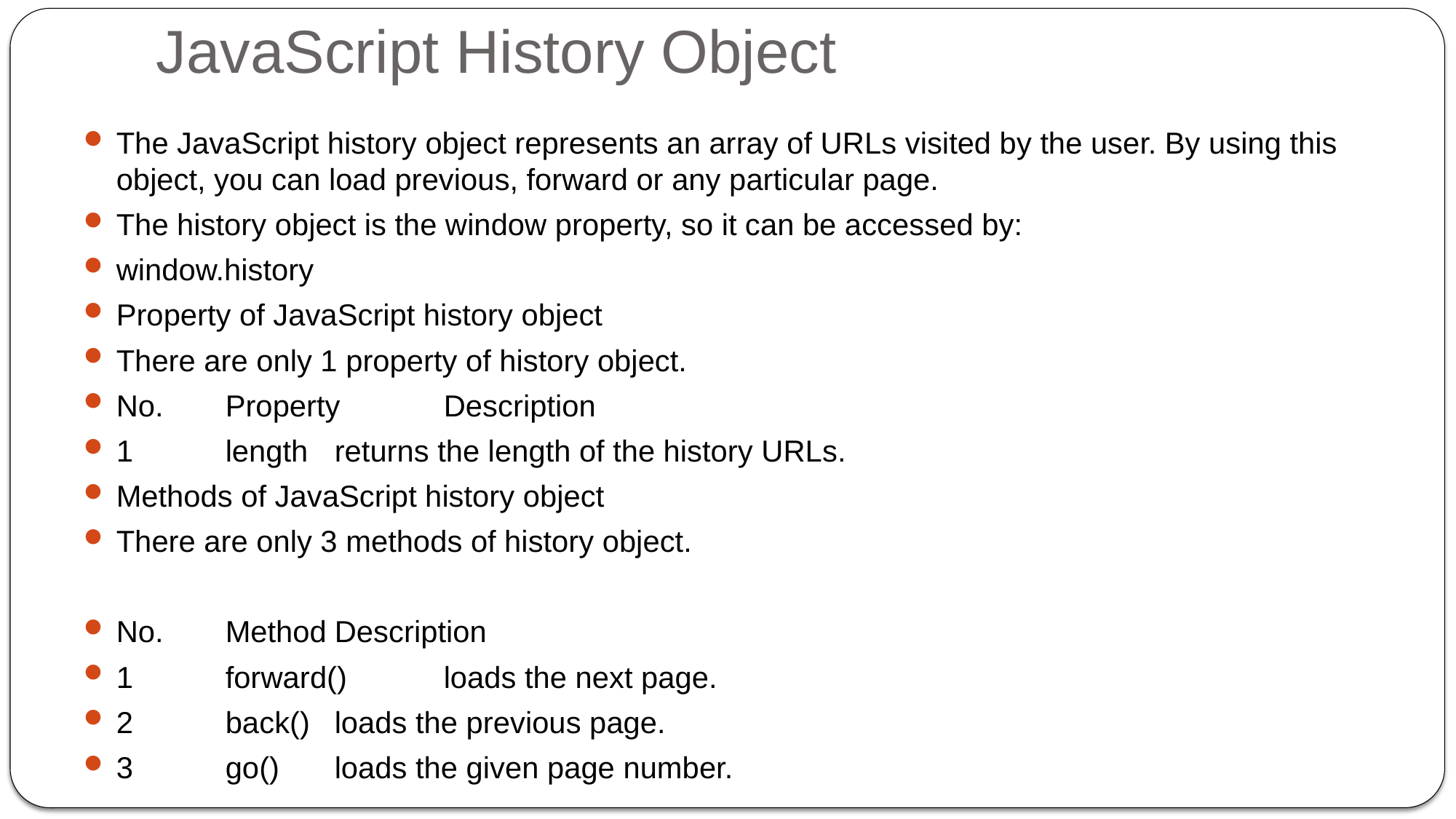

# JavaScript History Object
The JavaScript history object represents an array of URLs visited by the user. By using this object, you can load previous, forward or any particular page.
The history object is the window property, so it can be accessed by:
window.history
Property of JavaScript history object
There are only 1 property of history object.
No.	Property	Description
1	length	returns the length of the history URLs.
Methods of JavaScript history object
There are only 3 methods of history object.

No.	Method	Description
1	forward()	loads the next page.
2	back()	loads the previous page.
3	go()	loads the given page number.